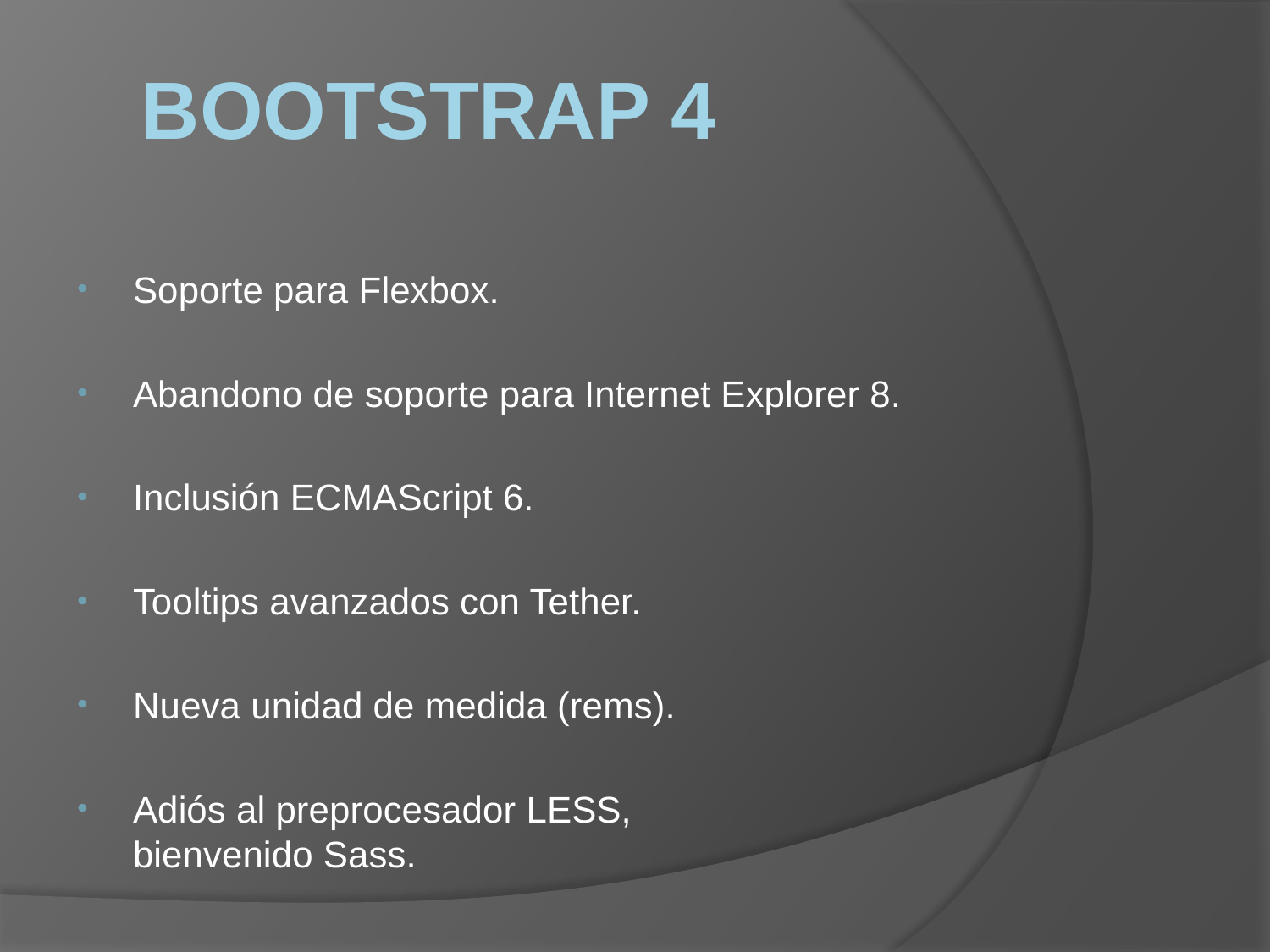

# BOOTSTRAP 4
Soporte para Flexbox.

Abandono de soporte para Internet Explorer 8.

Inclusión ECMAScript 6.

Tooltips avanzados con Tether.

Nueva unidad de medida (rems).

Adiós al preprocesador LESS, bienvenido Sass.